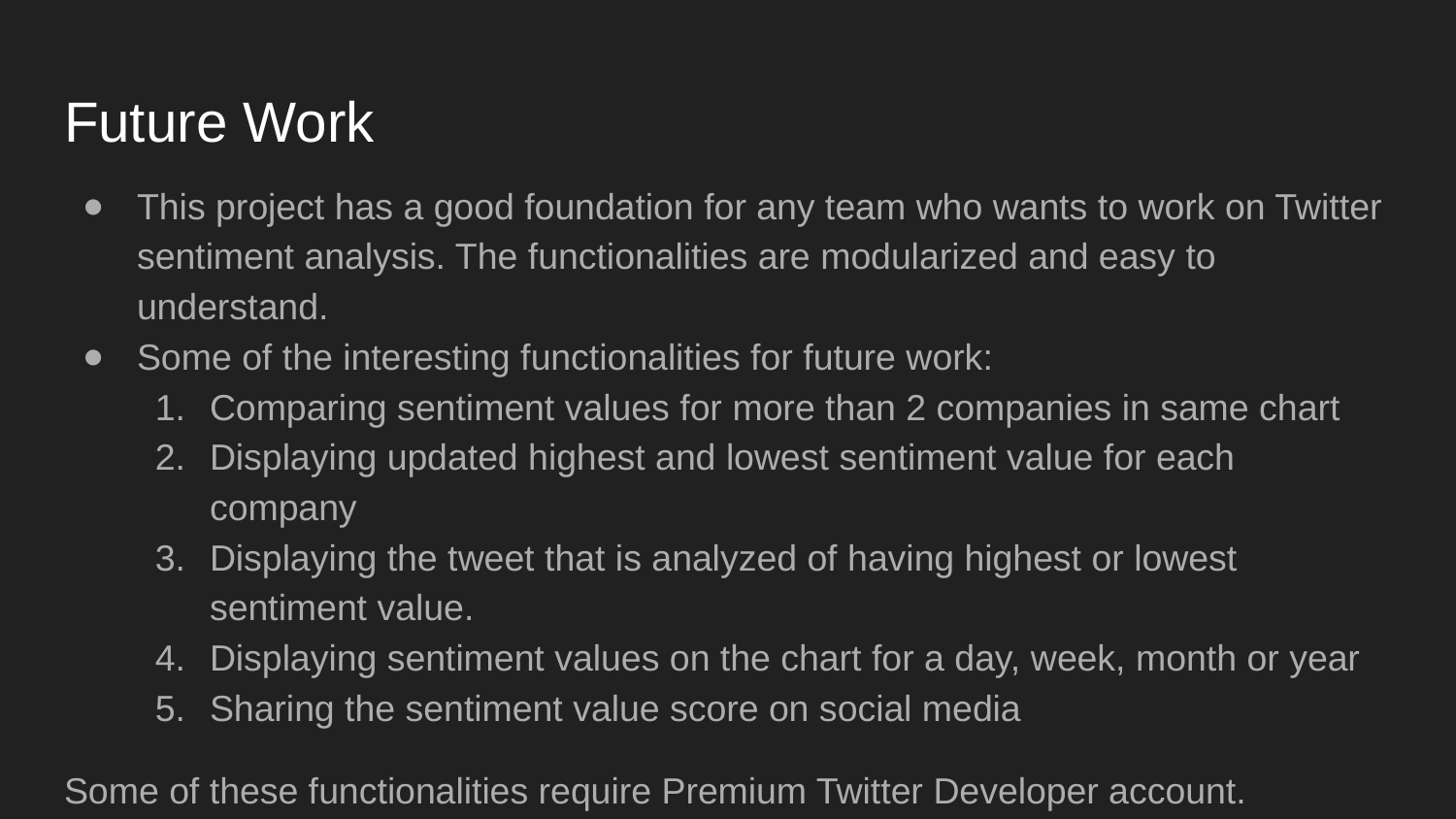

Future Work
This project has a good foundation for any team who wants to work on Twitter sentiment analysis. The functionalities are modularized and easy to understand.
Some of the interesting functionalities for future work:
Comparing sentiment values for more than 2 companies in same chart
Displaying updated highest and lowest sentiment value for each company
Displaying the tweet that is analyzed of having highest or lowest sentiment value.
Displaying sentiment values on the chart for a day, week, month or year
Sharing the sentiment value score on social media
Some of these functionalities require Premium Twitter Developer account.